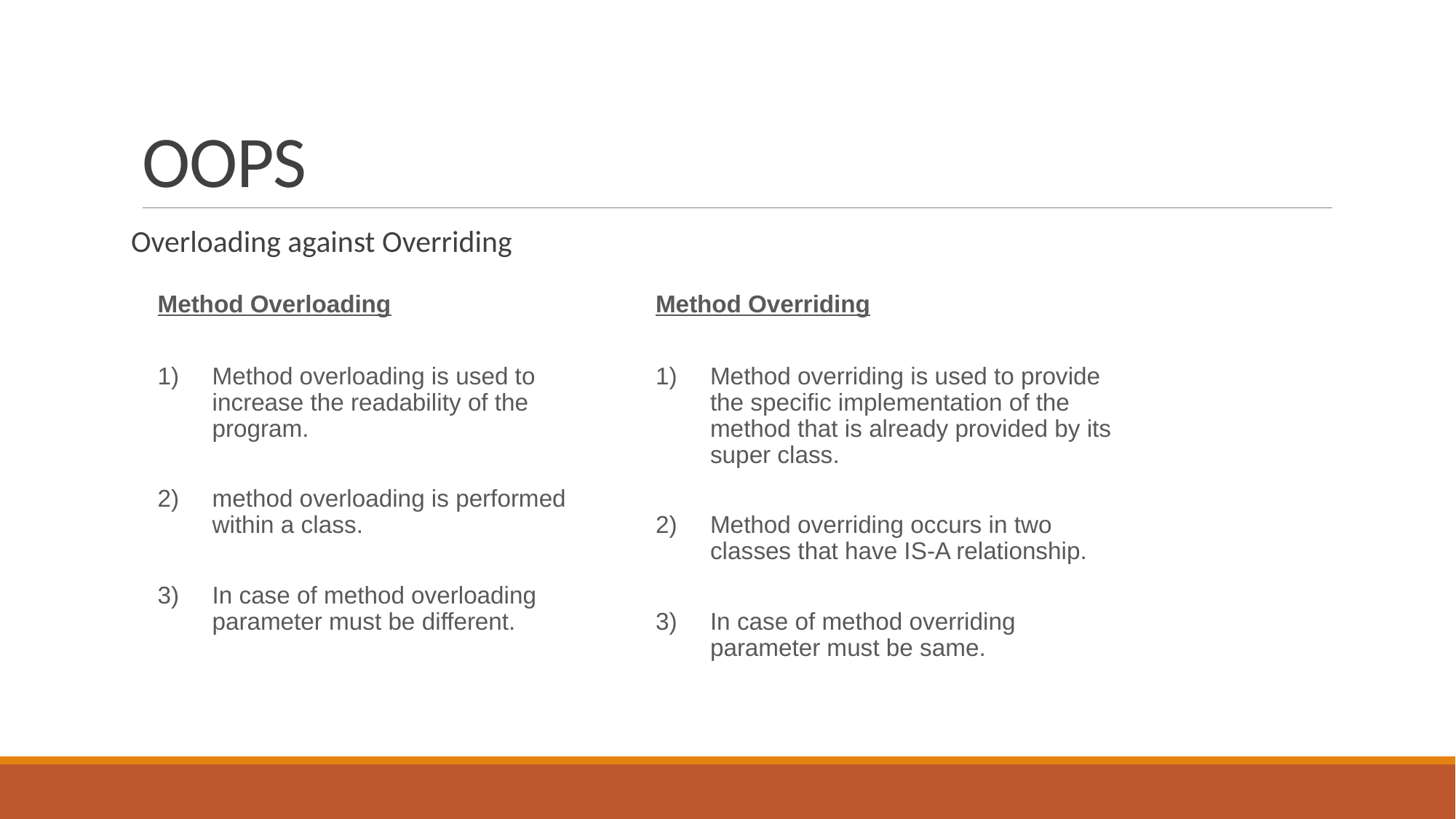

# OOPS
Overloading against Overriding

Method Overloading

Method overloading is used to increase the readability of the program.

method overloading is performed within a class.

In case of method overloading parameter must be different.

Method Overriding

Method overriding is used to provide the specific implementation of the method that is already provided by its super class.

Method overriding occurs in two classes that have IS-A relationship.

In case of method overriding parameter must be same.